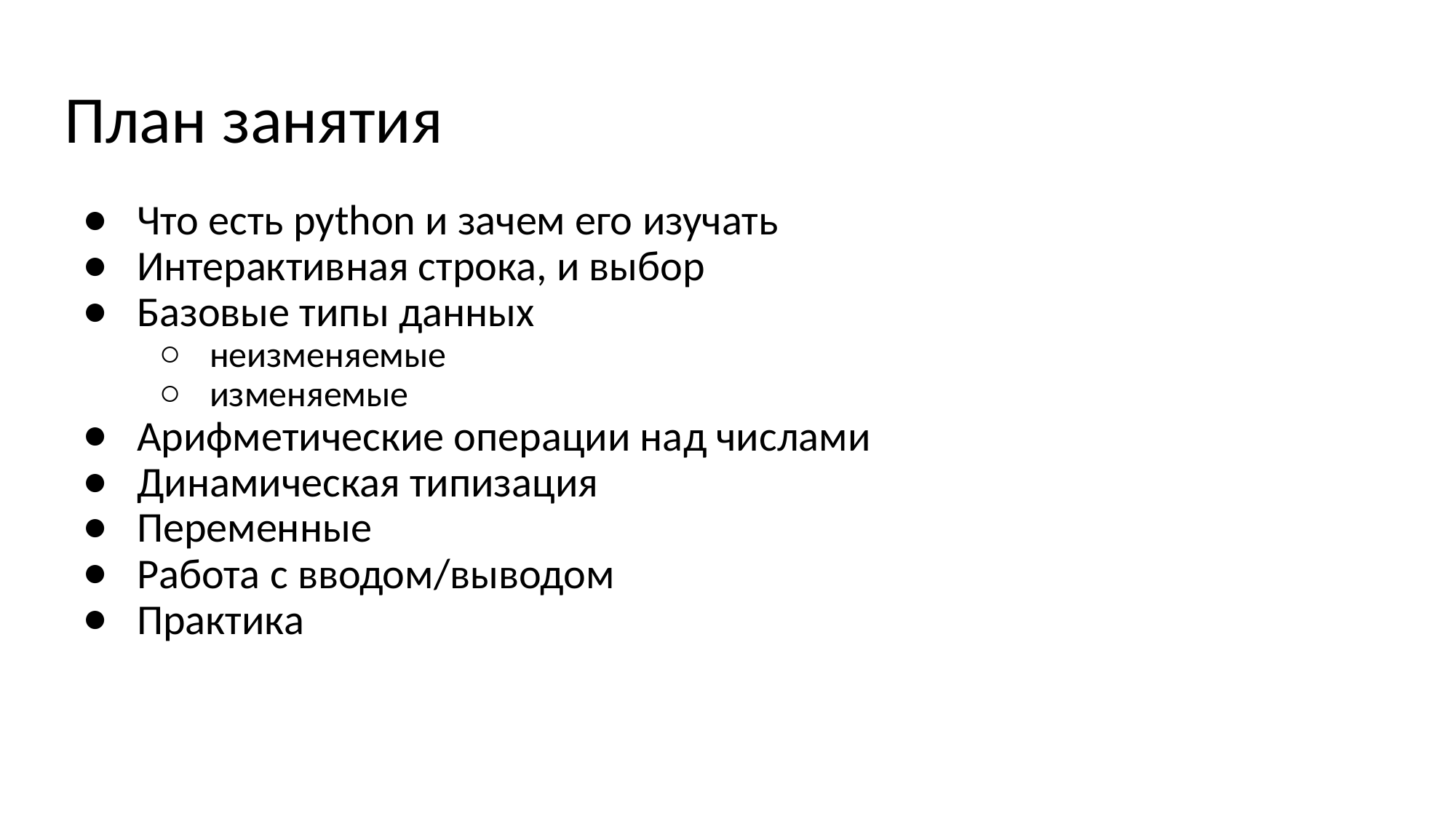

# План занятия
Что есть python и зачем его изучать
Интерактивная строка, и выбор
Базовые типы данных
неизменяемые
изменяемые
Арифметические операции над числами
Динамическая типизация
Переменные
Работа с вводом/выводом
Практика